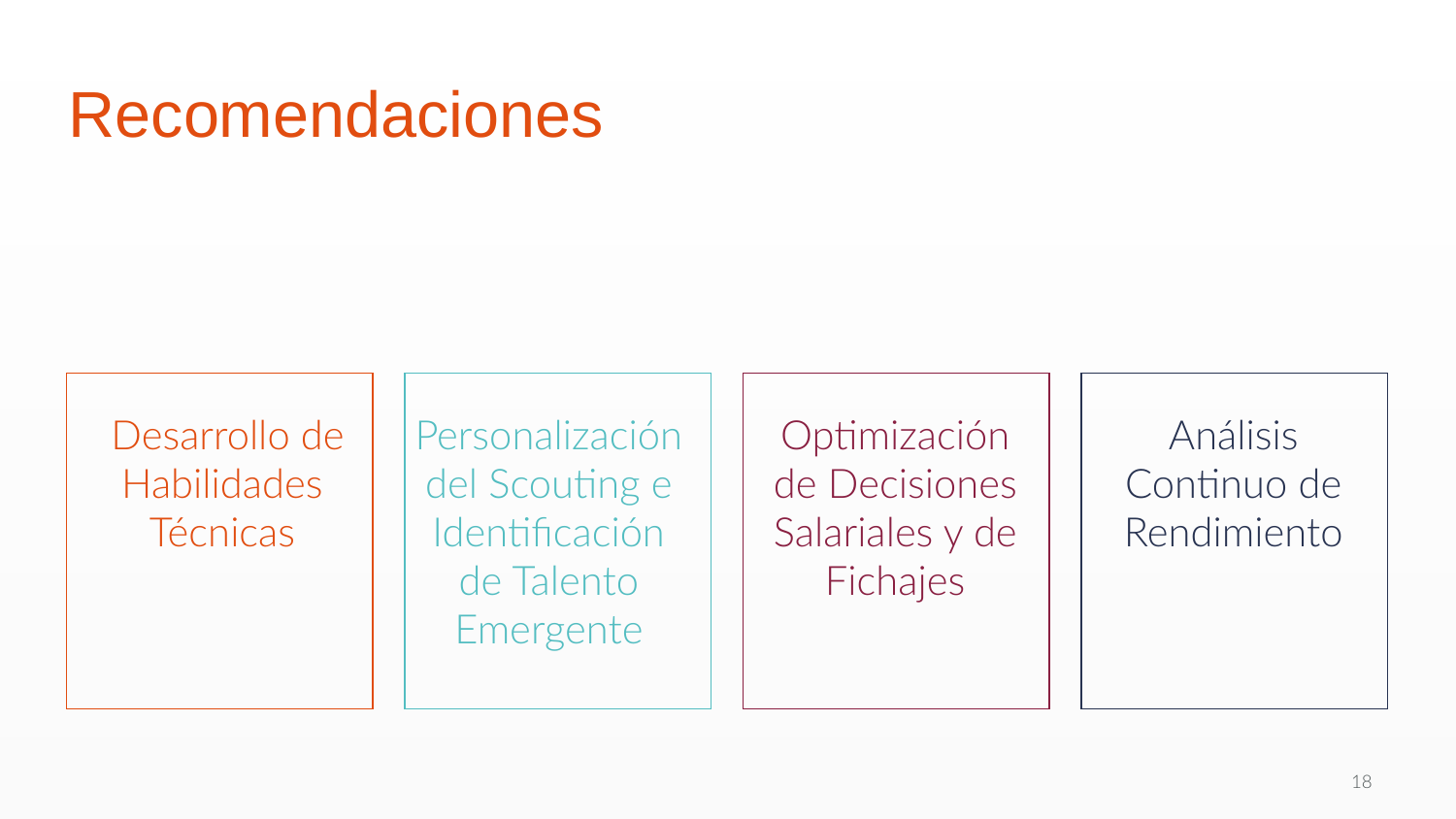

Recomendaciones
Optimización de Decisiones Salariales y de Fichajes
Personalización del Scouting e Identificación de Talento Emergente
Análisis Continuo de Rendimiento
 Desarrollo de Habilidades Técnicas
# 18